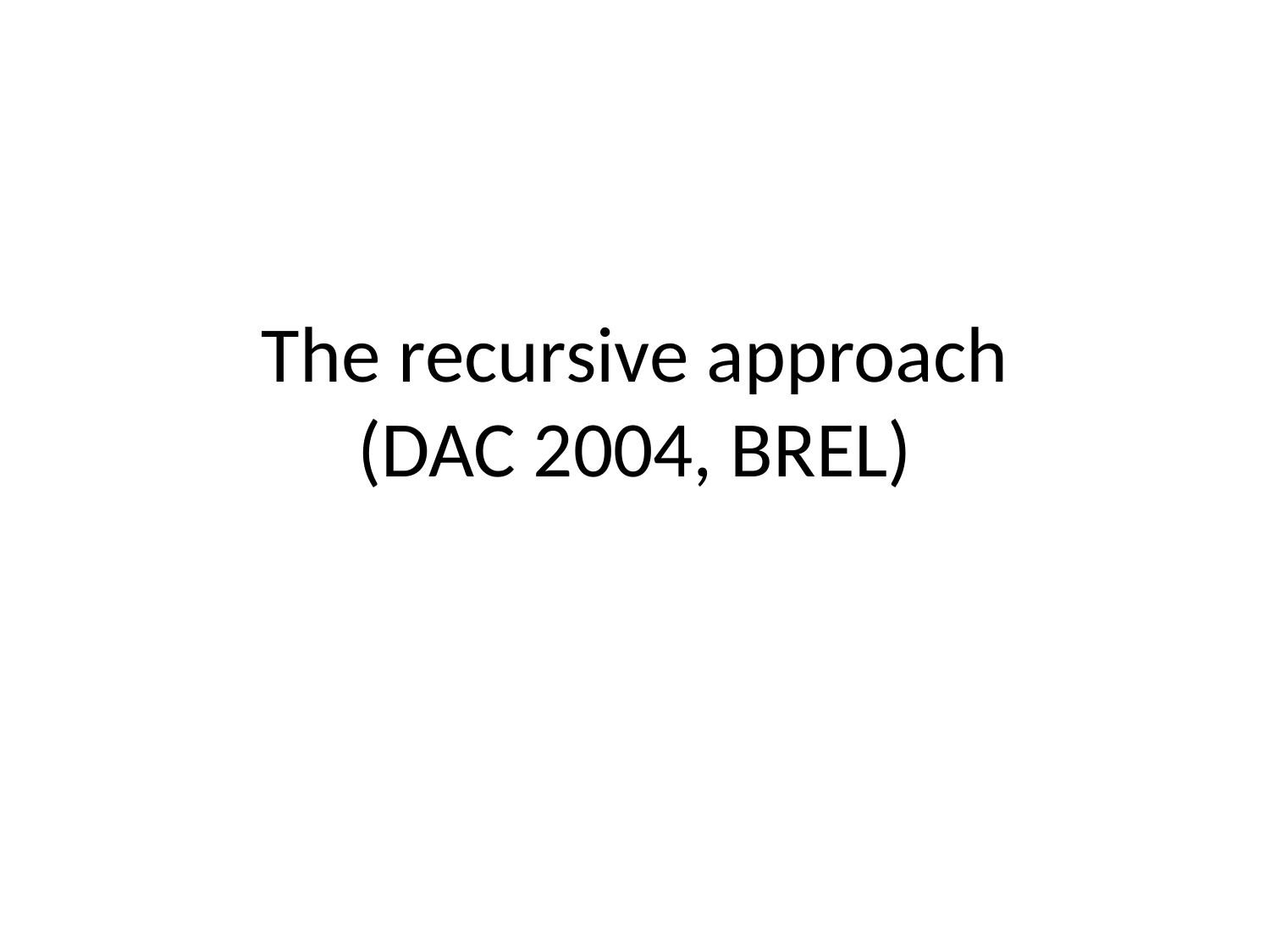

# The recursive approach (DAC 2004, BREL)